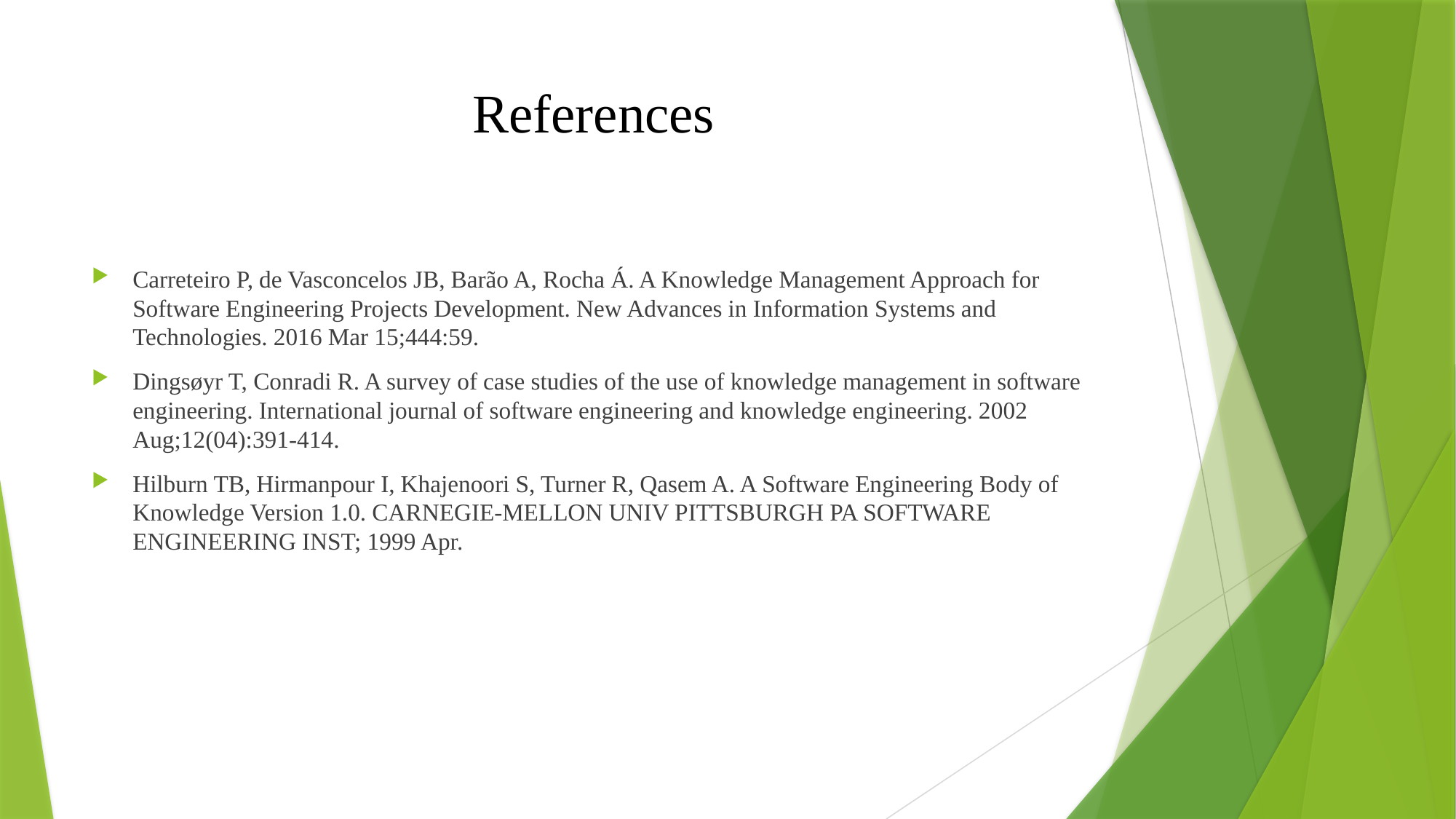

# References
Carreteiro P, de Vasconcelos JB, Barão A, Rocha Á. A Knowledge Management Approach for Software Engineering Projects Development. New Advances in Information Systems and Technologies. 2016 Mar 15;444:59.
Dingsøyr T, Conradi R. A survey of case studies of the use of knowledge management in software engineering. International journal of software engineering and knowledge engineering. 2002 Aug;12(04):391-414.
Hilburn TB, Hirmanpour I, Khajenoori S, Turner R, Qasem A. A Software Engineering Body of Knowledge Version 1.0. CARNEGIE-MELLON UNIV PITTSBURGH PA SOFTWARE ENGINEERING INST; 1999 Apr.